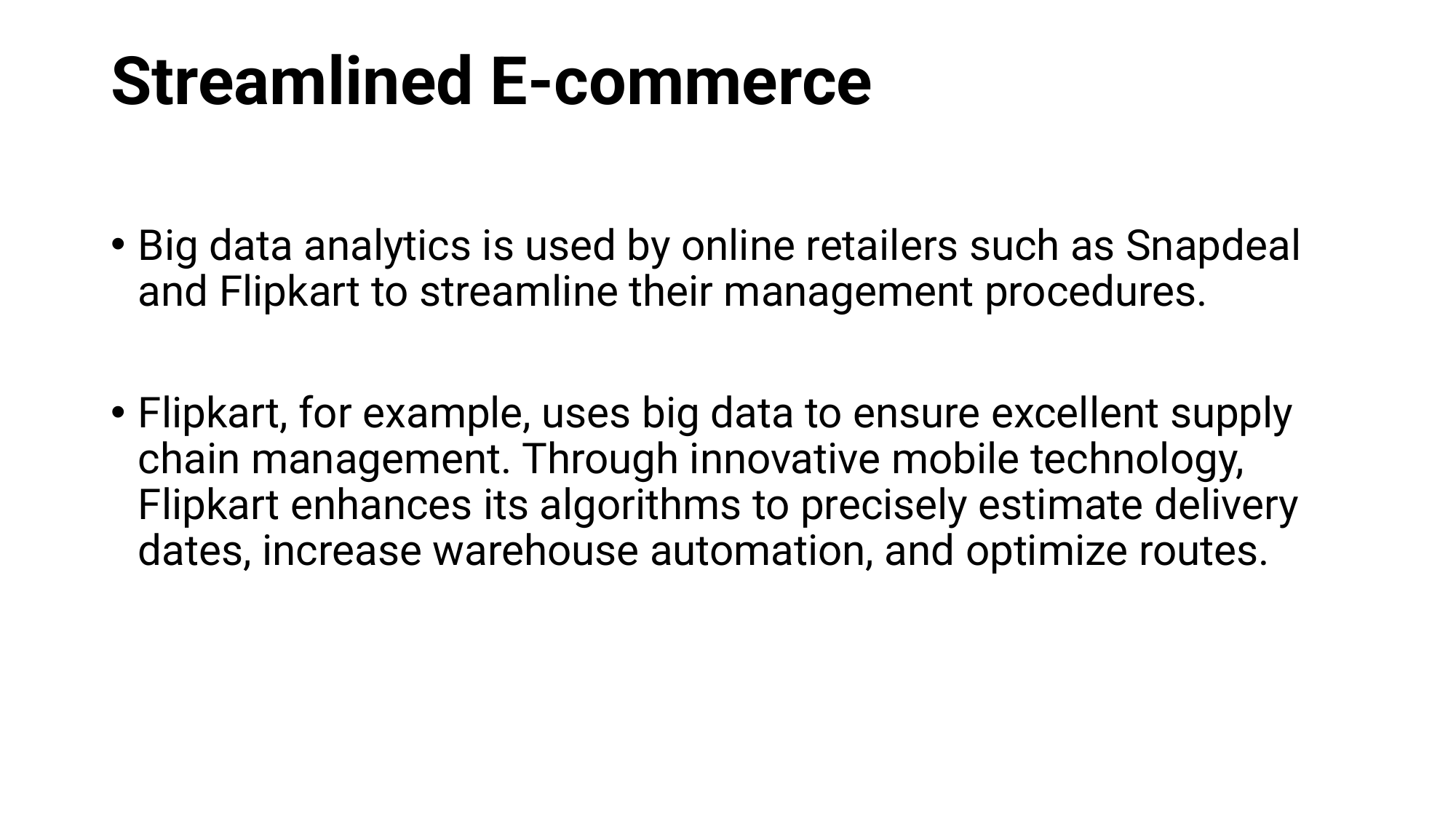

# Streamlined E-commerce
Big data analytics is used by online retailers such as Snapdeal and Flipkart to streamline their management procedures.

Flipkart, for example, uses big data to ensure excellent supply chain management. Through innovative mobile technology, Flipkart enhances its algorithms to precisely estimate delivery dates, increase warehouse automation, and optimize routes.